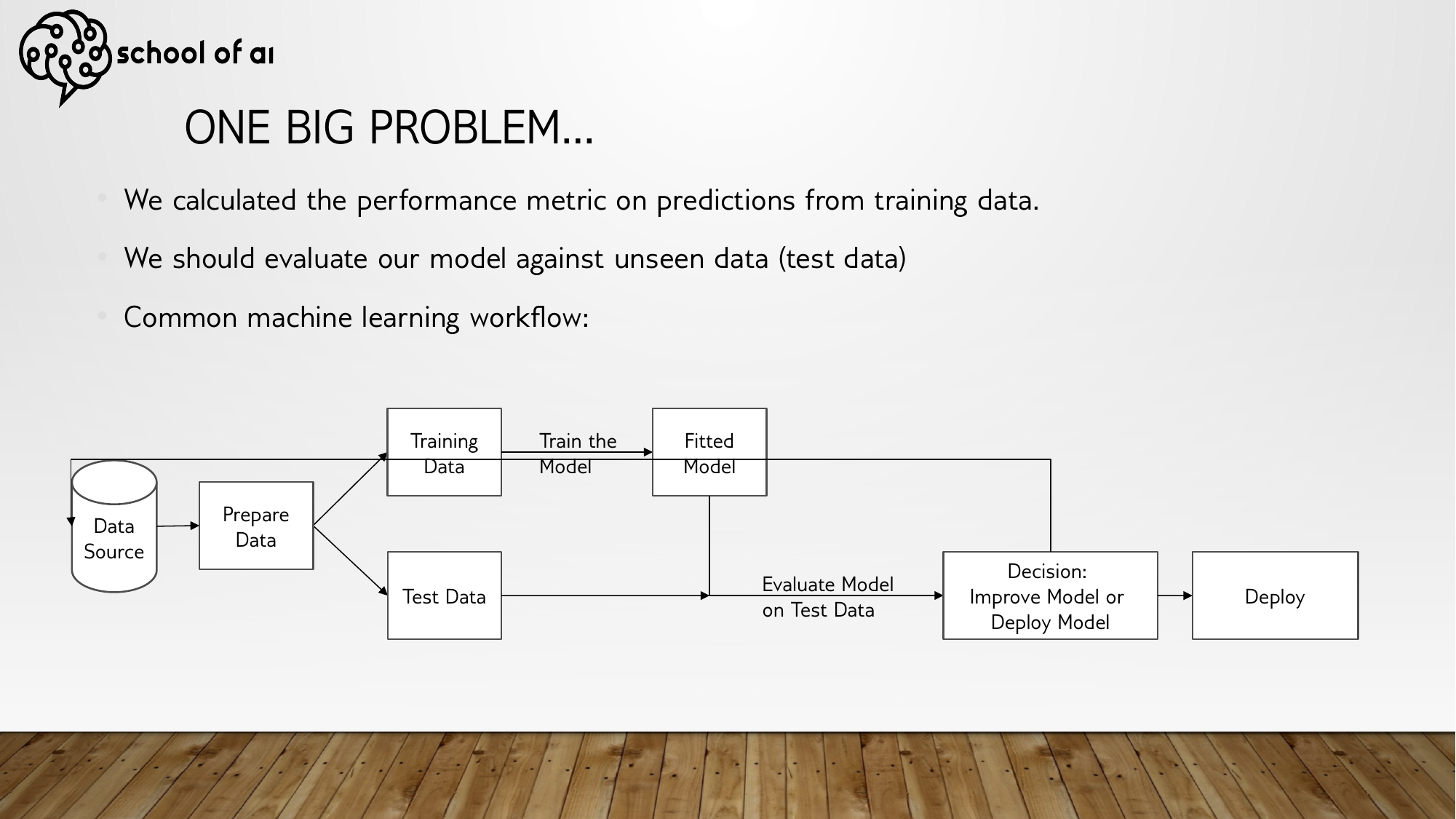

# One big problem…
We calculated the performance metric on predictions from training data.
We should evaluate our model against unseen data (test data)
Common machine learning workflow:
Training Data
Fitted Model
Train the
Model
Data Source
Prepare Data
Decision:
Improve Model or
Deploy Model
Test Data
Deploy
Evaluate Model
on Test Data